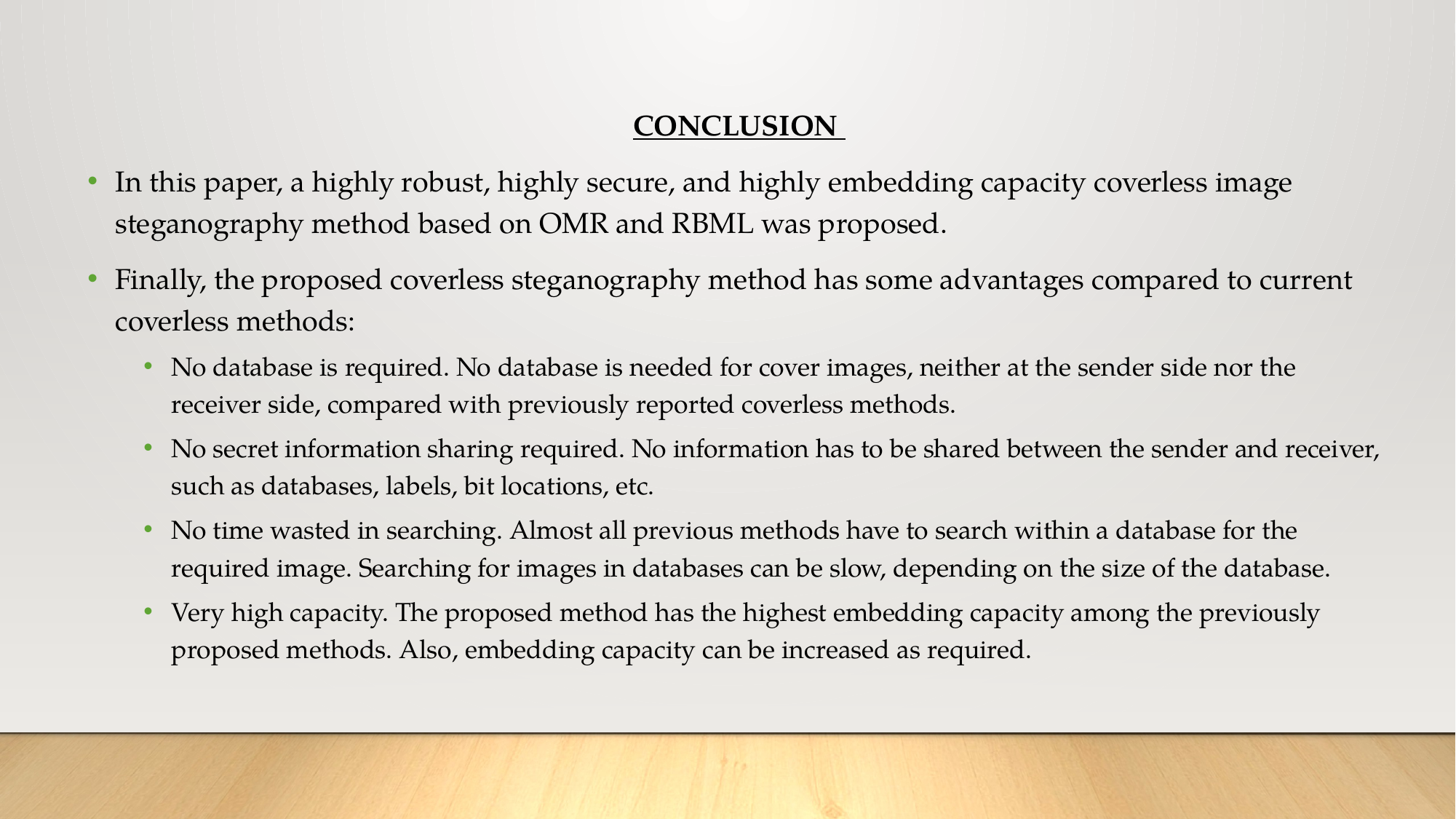

CONCLUSION
In this paper, a highly robust, highly secure, and highly embedding capacity coverless image steganography method based on OMR and RBML was proposed.
Finally, the proposed coverless steganography method has some advantages compared to current coverless methods:
No database is required. No database is needed for cover images, neither at the sender side nor the receiver side, compared with previously reported coverless methods.
No secret information sharing required. No information has to be shared between the sender and receiver, such as databases, labels, bit locations, etc.
No time wasted in searching. Almost all previous methods have to search within a database for the required image. Searching for images in databases can be slow, depending on the size of the database.
Very high capacity. The proposed method has the highest embedding capacity among the previously proposed methods. Also, embedding capacity can be increased as required.